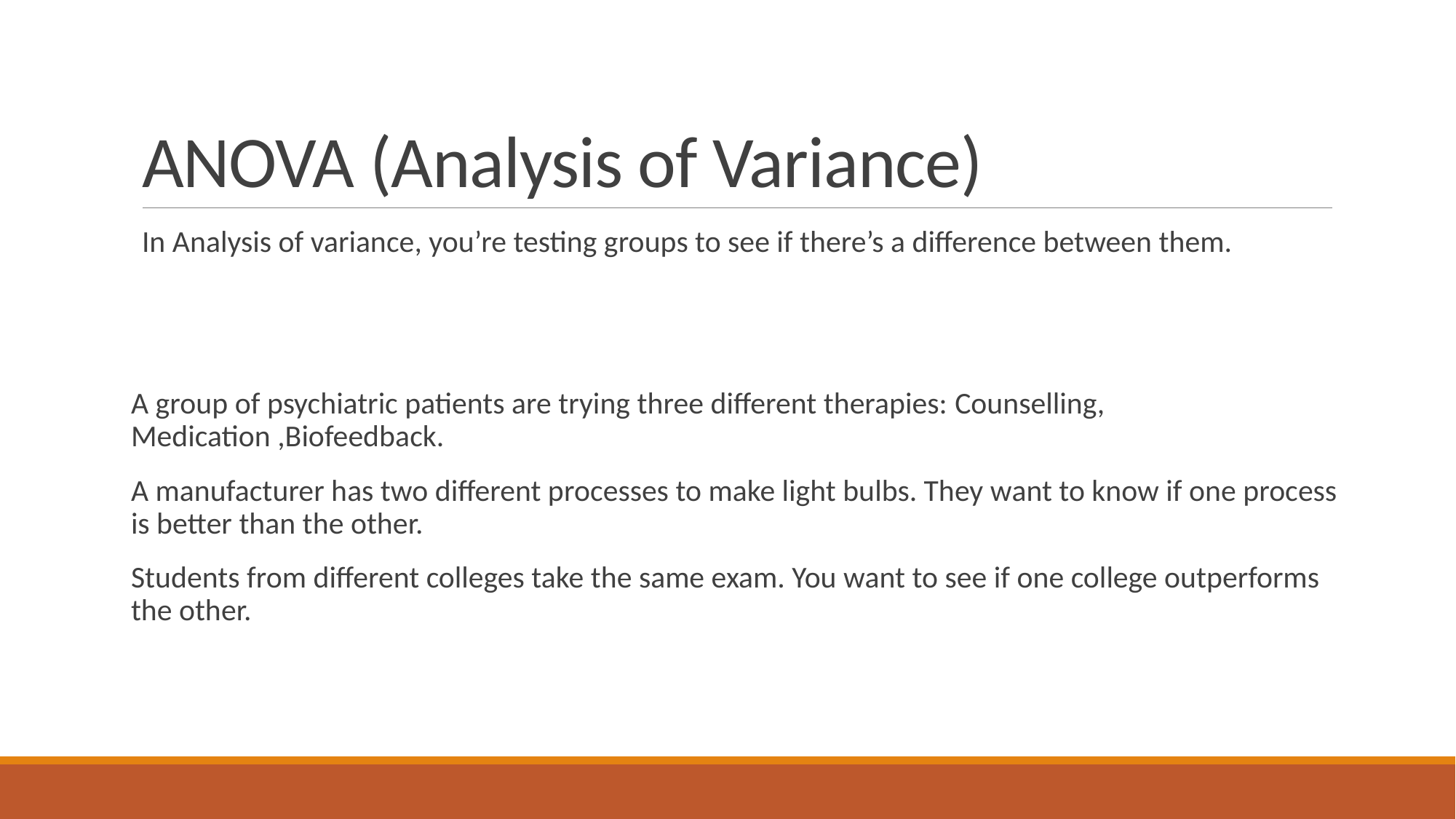

# ANOVA (Analysis of Variance)
In Analysis of variance, you’re testing groups to see if there’s a difference between them.

A group of psychiatric patients are trying three different therapies: Counselling, Medication ,Biofeedback.
A manufacturer has two different processes to make light bulbs. They want to know if one process is better than the other.
Students from different colleges take the same exam. You want to see if one college outperforms the other.